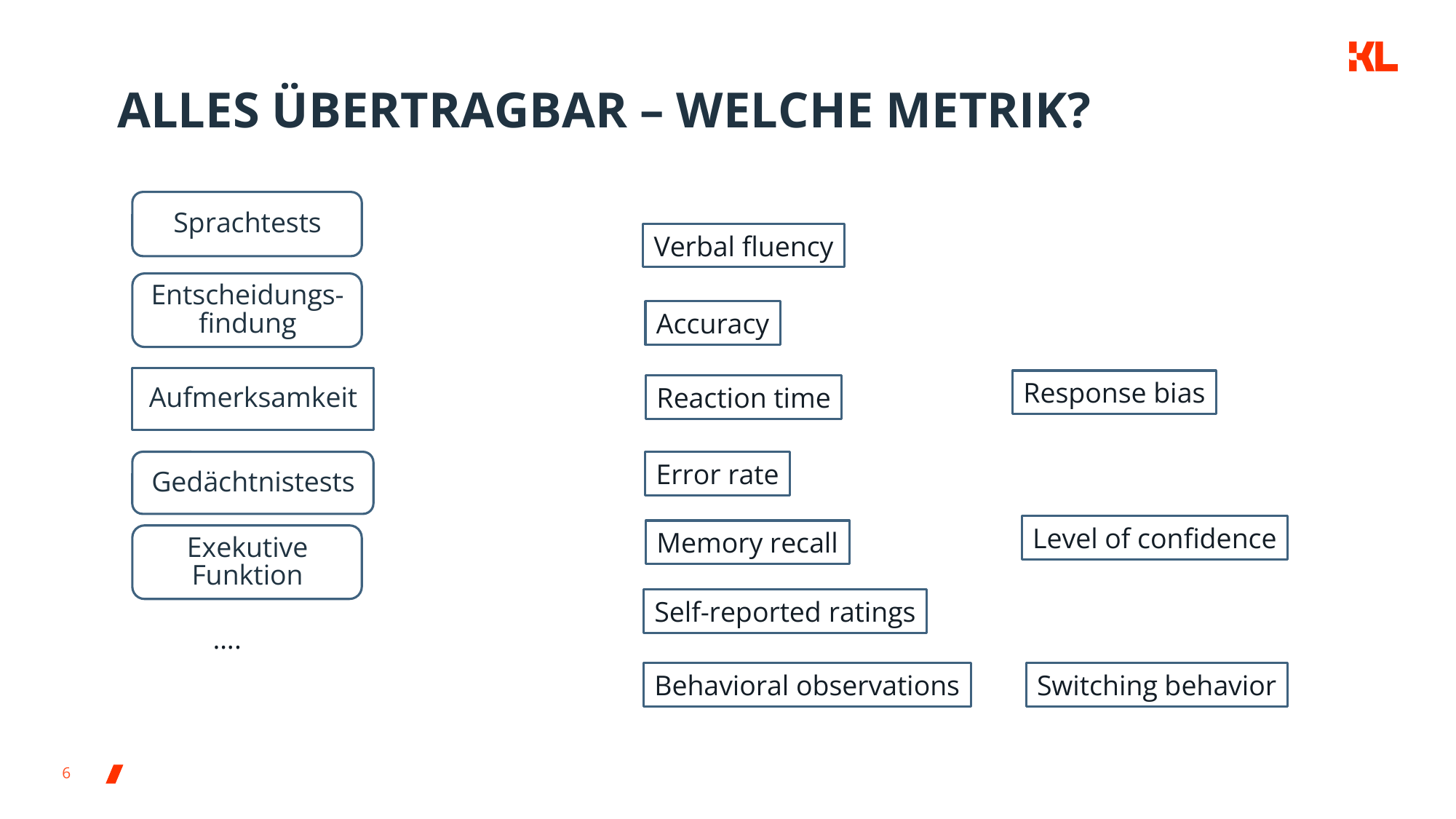

ALLES ÜBERTRAGBAR – WELCHE METRIK?
Sprachtests
Verbal fluency
Entscheidungs-findung
Accuracy
Aufmerksamkeit
Response bias
Reaction time
Gedächtnistests
Error rate
Level of confidence
Memory recall
Exekutive Funktion
Self-reported ratings
….
Behavioral observations
Switching behavior
 6